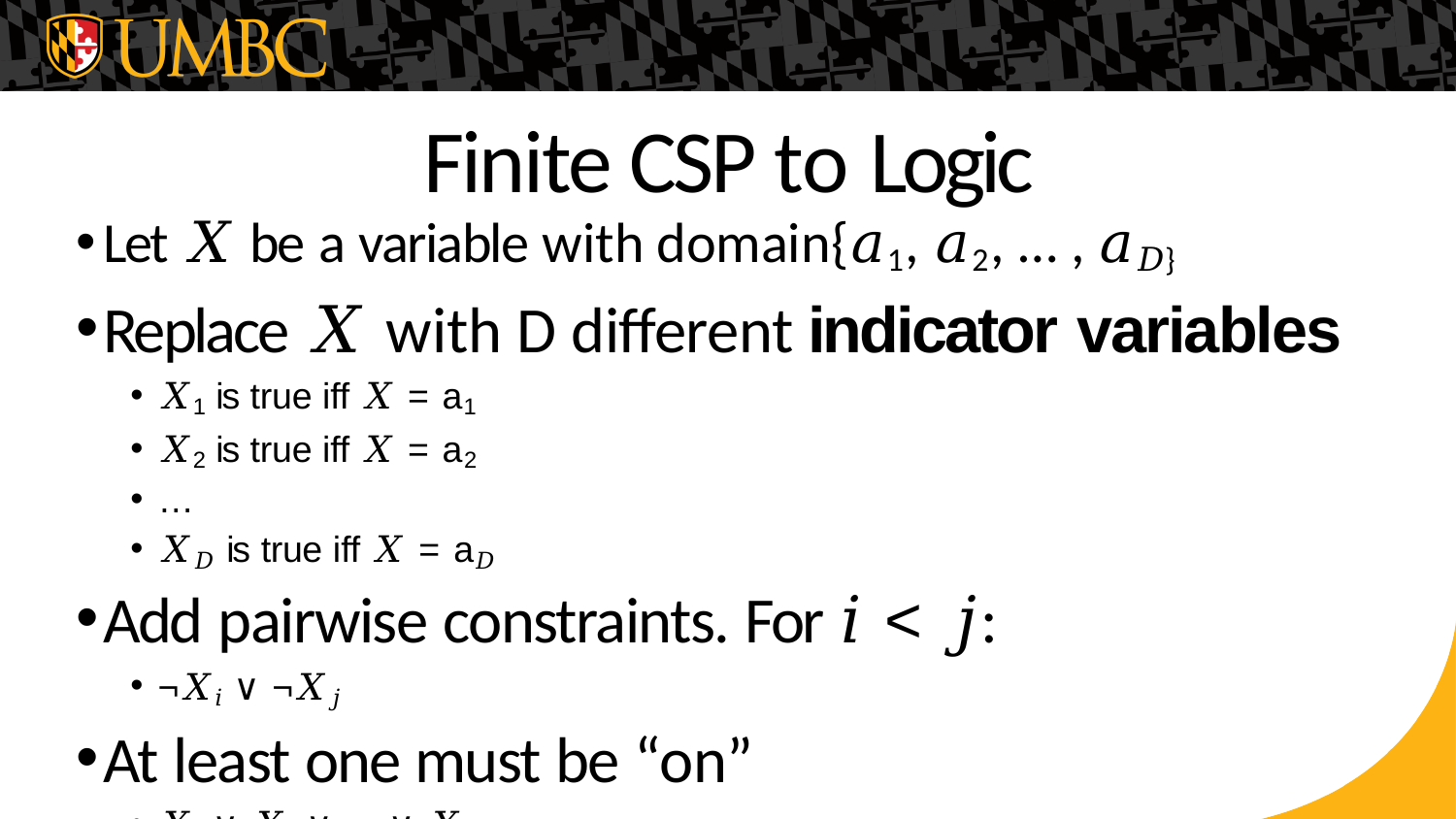

# Finite CSP to Logic
Let 𝑋 be a variable with domain	{𝑎1, 𝑎2, … , 𝑎𝐷}
Replace 𝑋 with D different indicator variables
𝑋1 is true iff 𝑋 = a1
𝑋2 is true iff 𝑋 = a2
…
𝑋𝐷 is true iff 𝑋 = a𝐷
Add pairwise constraints. For 𝑖 < 𝑗:
¬𝑋𝑖 ∨ ¬𝑋𝑗
At least one must be “on”
𝑋1 ∨ 𝑋2 ∨ ⋯ ∨ 𝑋𝐷
31